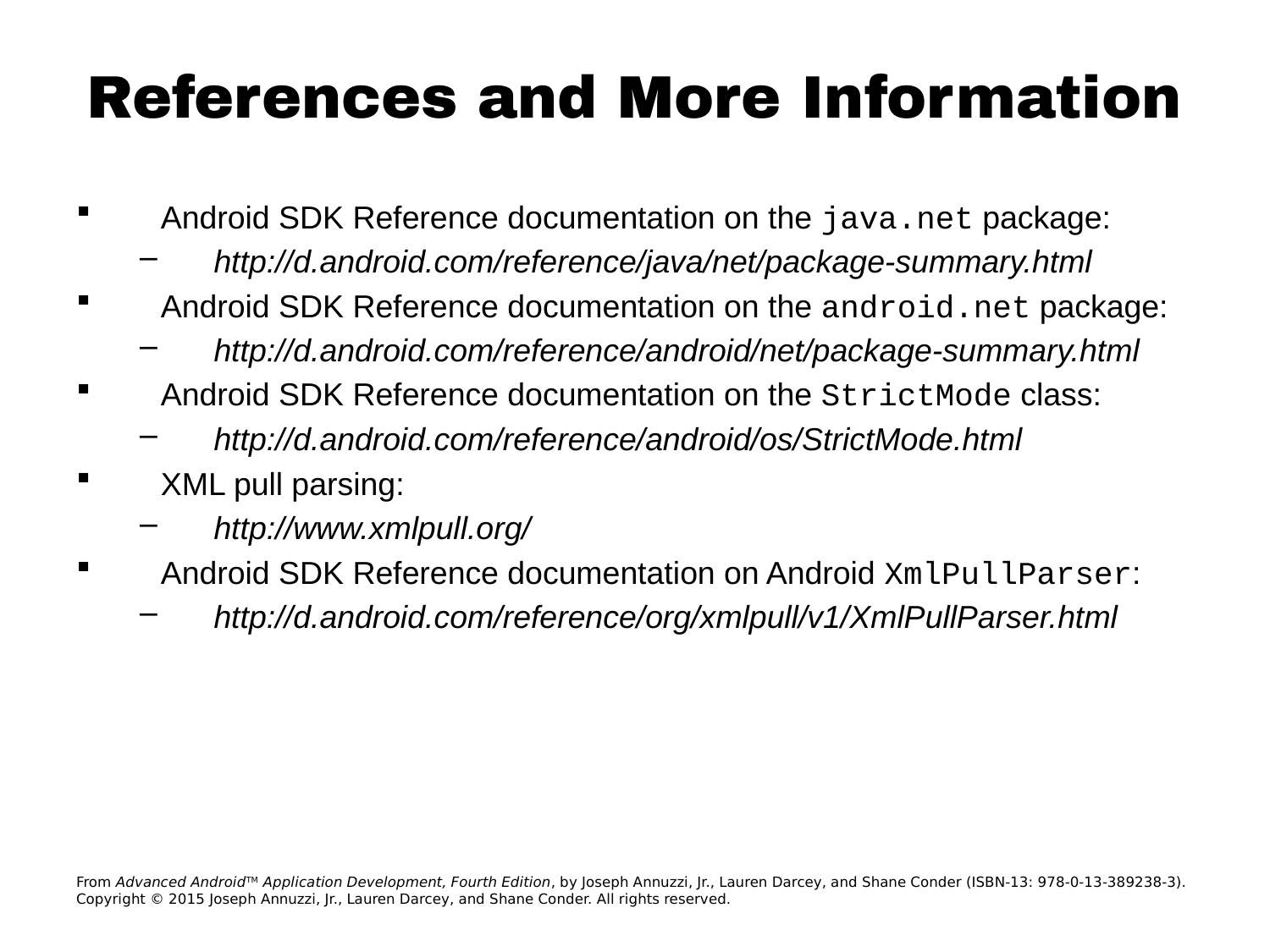

# References and More Information
Android SDK Reference documentation on the java.net package:
http://d.android.com/reference/java/net/package-summary.html
Android SDK Reference documentation on the android.net package:
http://d.android.com/reference/android/net/package-summary.html
Android SDK Reference documentation on the StrictMode class:
http://d.android.com/reference/android/os/StrictMode.html
XML pull parsing:
http://www.xmlpull.org/
Android SDK Reference documentation on Android XmlPullParser:
http://d.android.com/reference/org/xmlpull/v1/XmlPullParser.html
From Advanced AndroidTM Application Development, Fourth Edition, by Joseph Annuzzi, Jr., Lauren Darcey, and Shane Conder (ISBN-13: 978-0-13-389238-3). Copyright © 2015 Joseph Annuzzi, Jr., Lauren Darcey, and Shane Conder. All rights reserved.